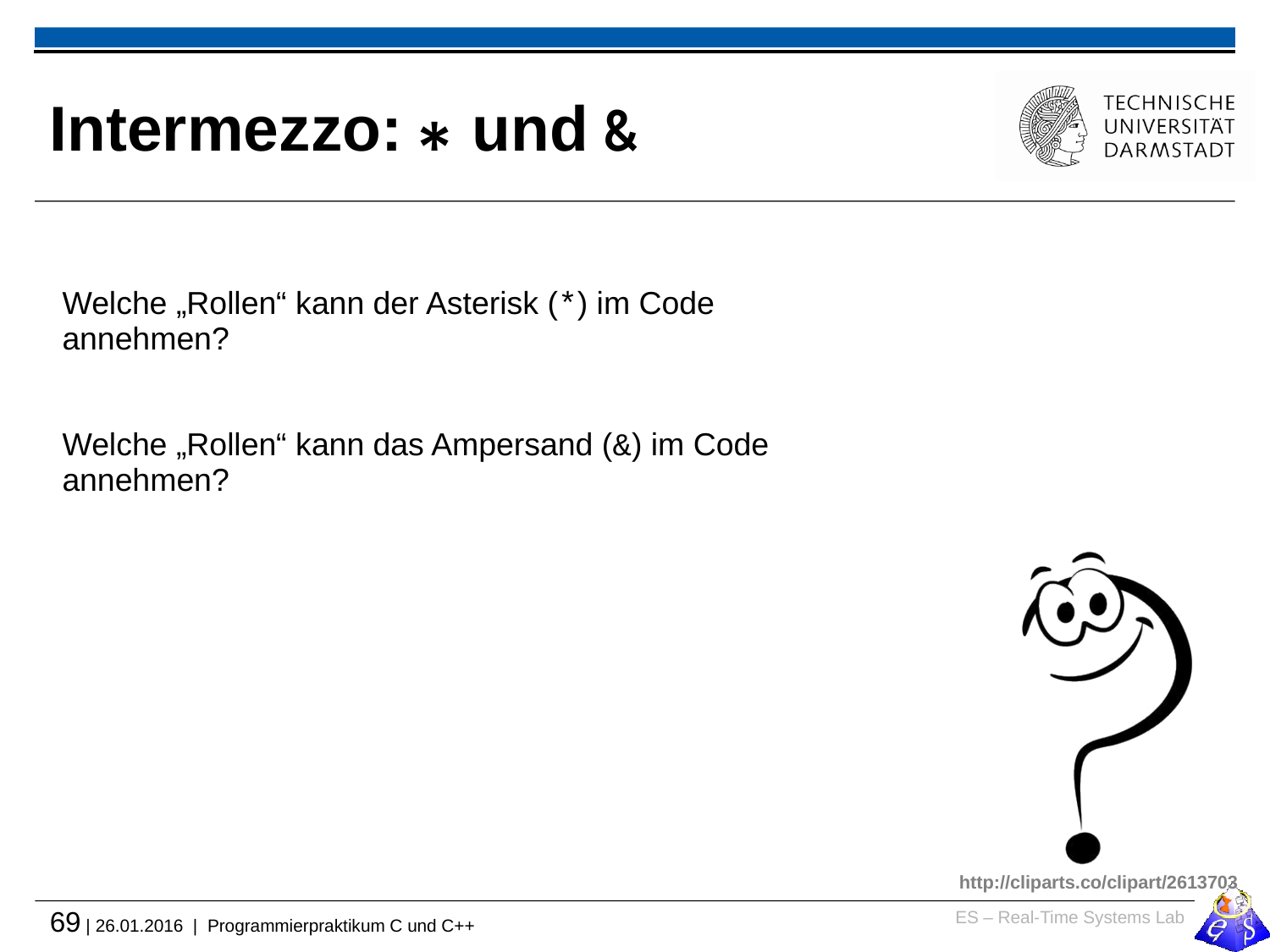

# Intermezzo: * und &
Welche „Rollen“ kann der Asterisk (*) im Code annehmen?

Welche „Rollen“ kann das Ampersand (&) im Code annehmen?